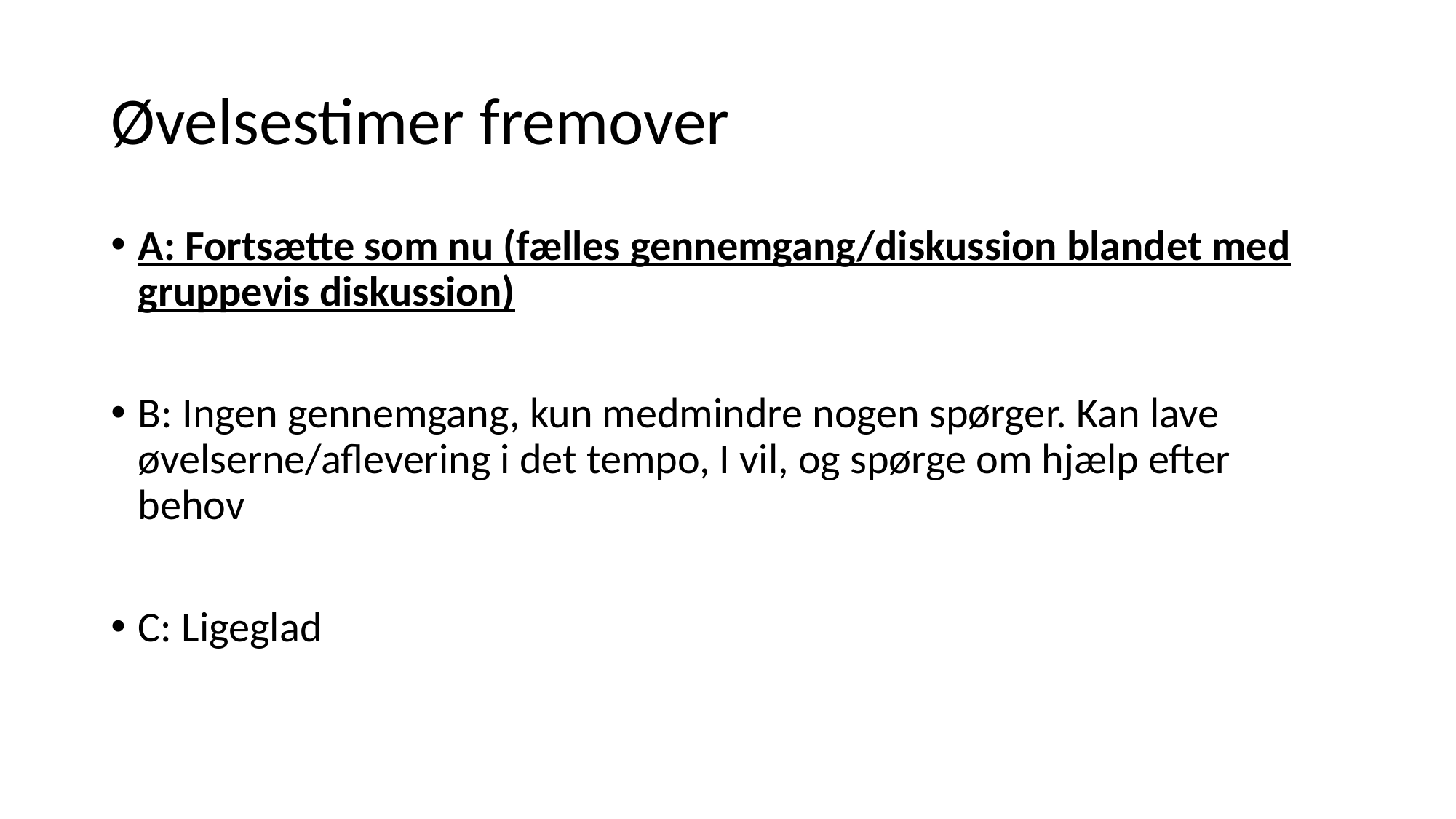

# Øvelsestimer fremover
A: Fortsætte som nu (fælles gennemgang/diskussion blandet med gruppevis diskussion)

B: Ingen gennemgang, kun medmindre nogen spørger. Kan lave øvelserne/aflevering i det tempo, I vil, og spørge om hjælp efter behov

C: Ligeglad